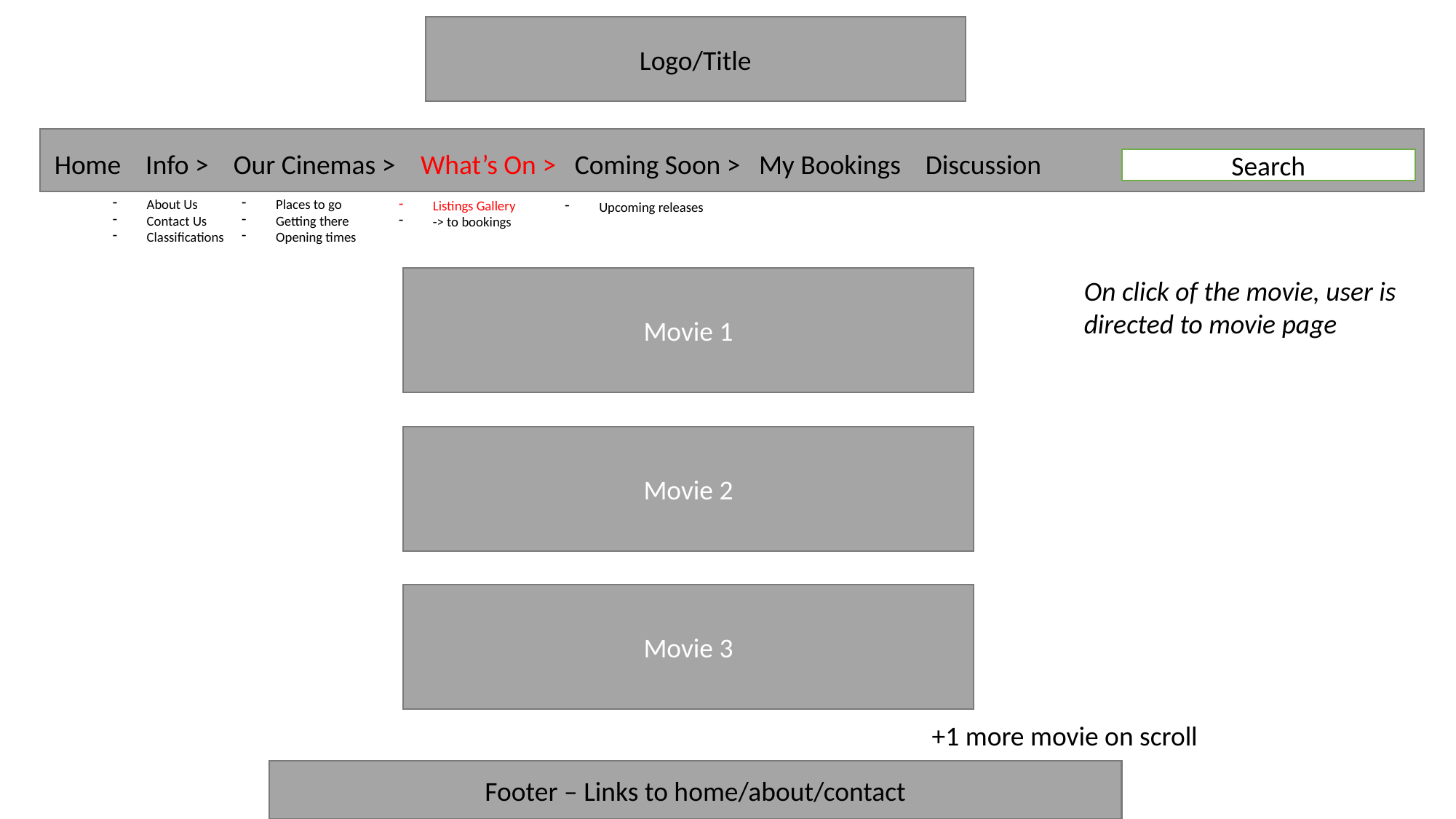

Logo/Title

Home    Info >    Our Cinemas >    What’s On >   Coming Soon >   My Bookings    Discussion
Search
About Us
Contact Us
Classifications
Places to go
Getting there
Opening times
Listings Gallery
-> to bookings
Upcoming releases
Movie 1
On click of the movie, user is directed to movie page
Movie 2
Movie 3
+1 more movie on scroll
Footer – Links to home/about/contact